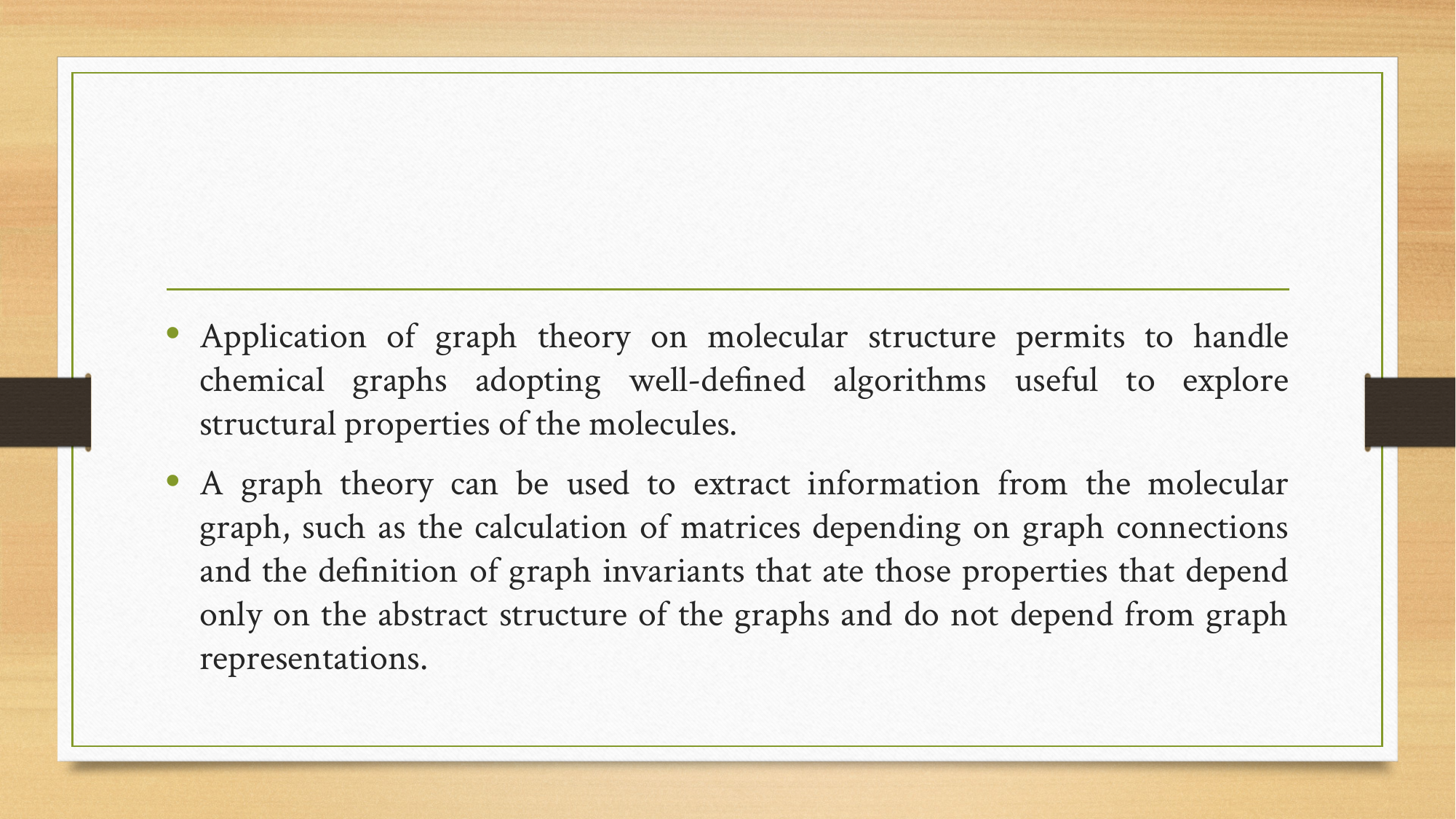

#
Application of graph theory on molecular structure permits to handle chemical graphs adopting well-defined algorithms useful to explore structural properties of the molecules.
A graph theory can be used to extract information from the molecular graph, such as the calculation of matrices depending on graph connections and the definition of graph invariants that ate those properties that depend only on the abstract structure of the graphs and do not depend from graph representations.